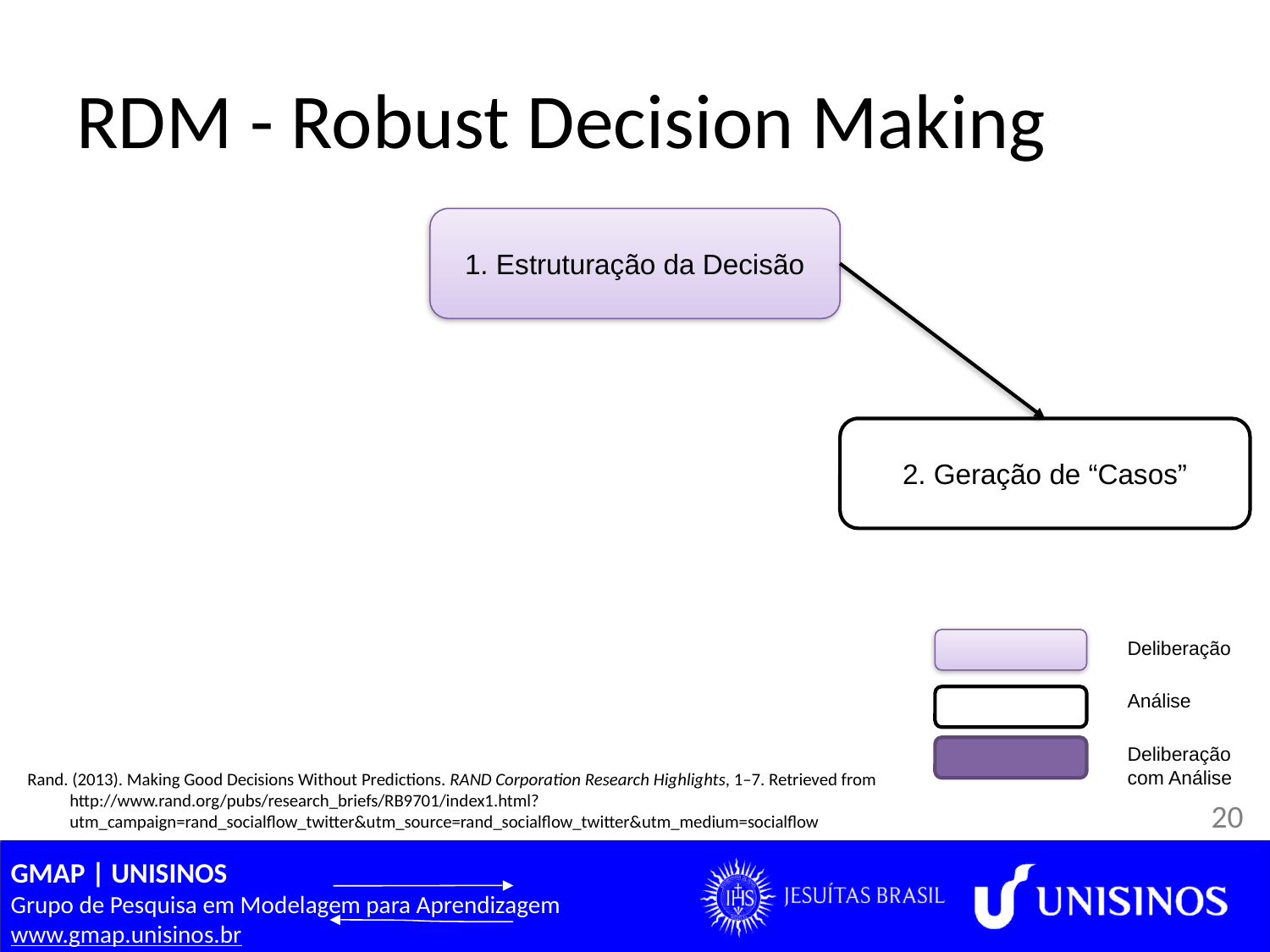

# RDM - Robust Decision Making
1. Estruturação da Decisão
2. Geração de “Casos”

Deliberação
Análise

Deliberação com Análise

Rand. (2013). Making Good Decisions Without Predictions. RAND Corporation Research Highlights, 1–7. Retrieved from http://www.rand.org/pubs/research_briefs/RB9701/index1.html?utm_campaign=rand_socialflow_twitter&utm_source=rand_socialflow_twitter&utm_medium=socialflow